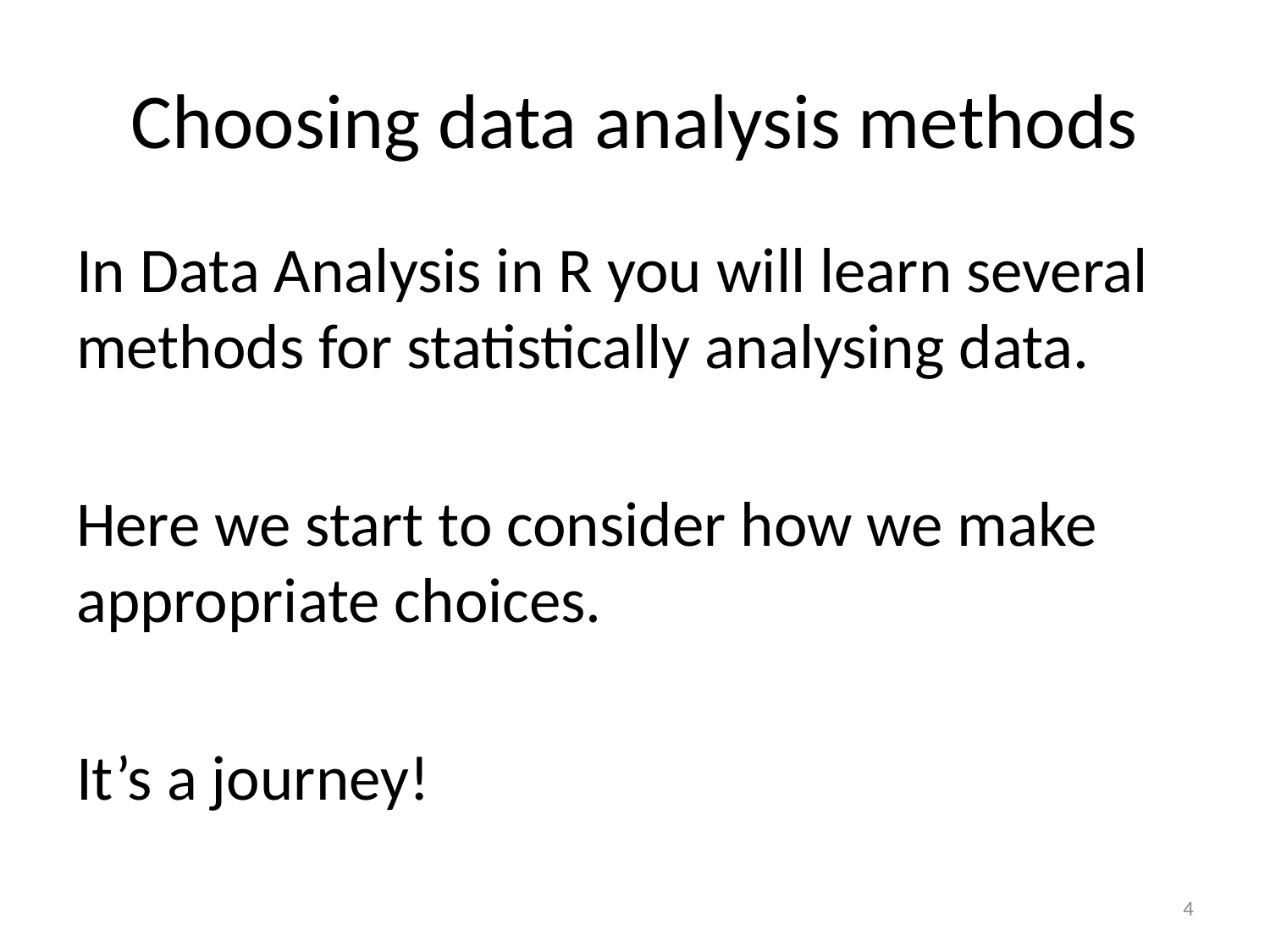

# Choosing data analysis methods
In Data Analysis in R you will learn several methods for statistically analysing data.

Here we start to consider how we make appropriate choices.

It’s a journey!
4